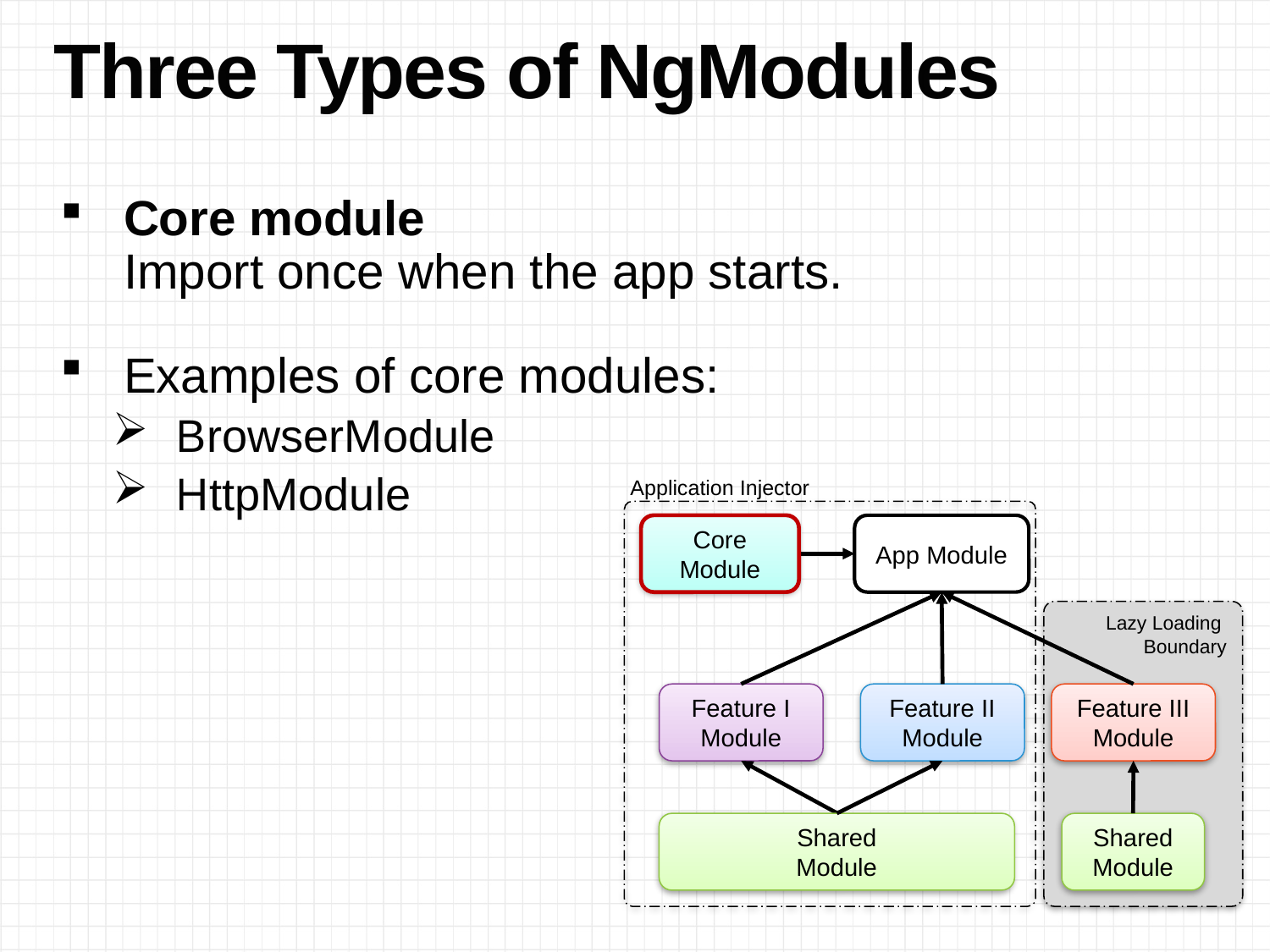

# Three Types of NgModules
Core module
Import once when the app starts.

Examples of core modules:
BrowserModule
HttpModule
Application Injector

Core Module
App Module
Lazy Loading
Boundary
Feature I
Module
Feature II
Module
Feature III
Module
Shared
Module
Shared
Module